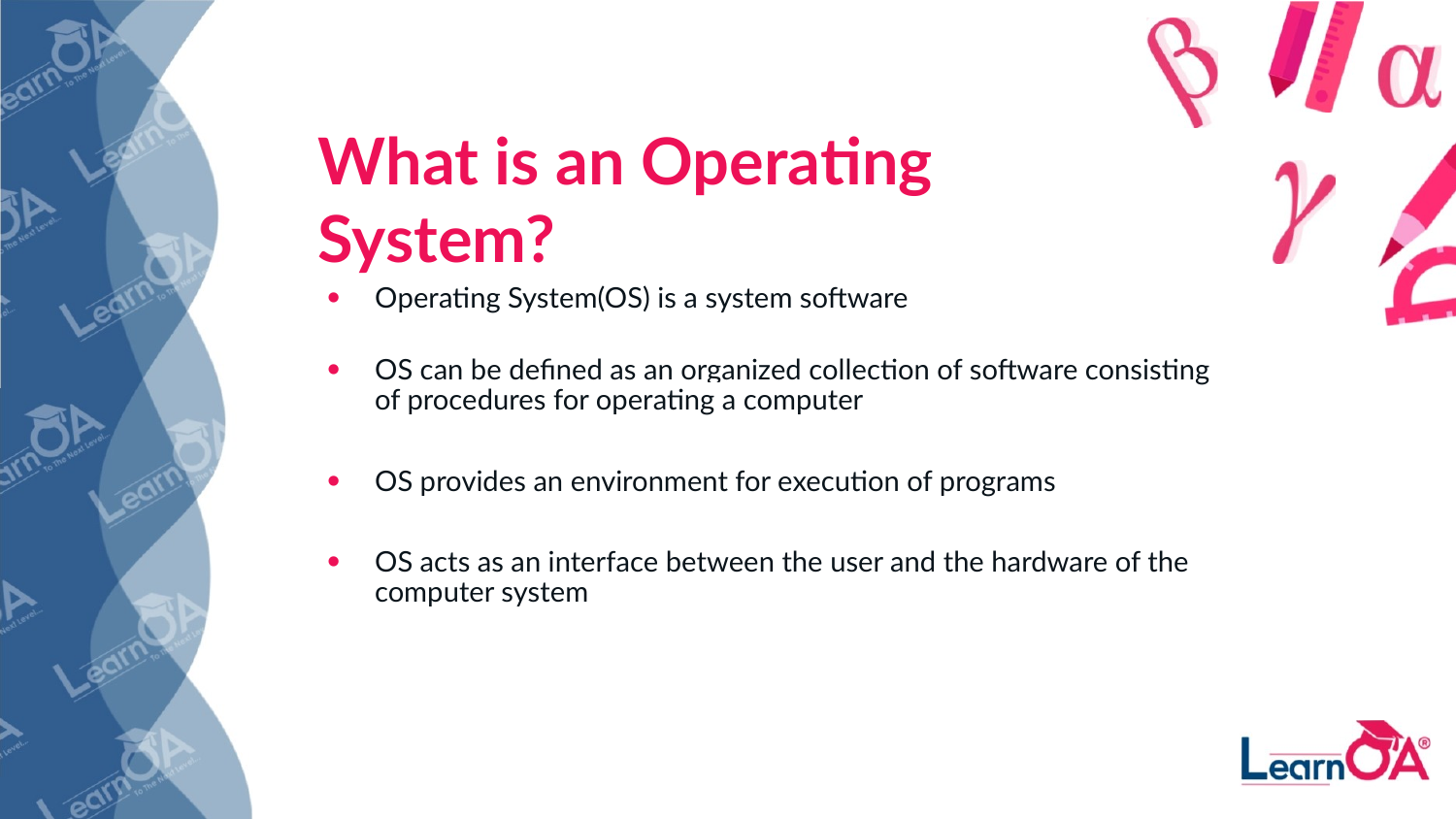

# What is an Operating System?

Operating System(OS) is a system software

OS can be defined as an organized collection of software consisting of procedures for operating a computer

OS provides an environment for execution of programs

OS acts as an interface between the user and the hardware of the computer system